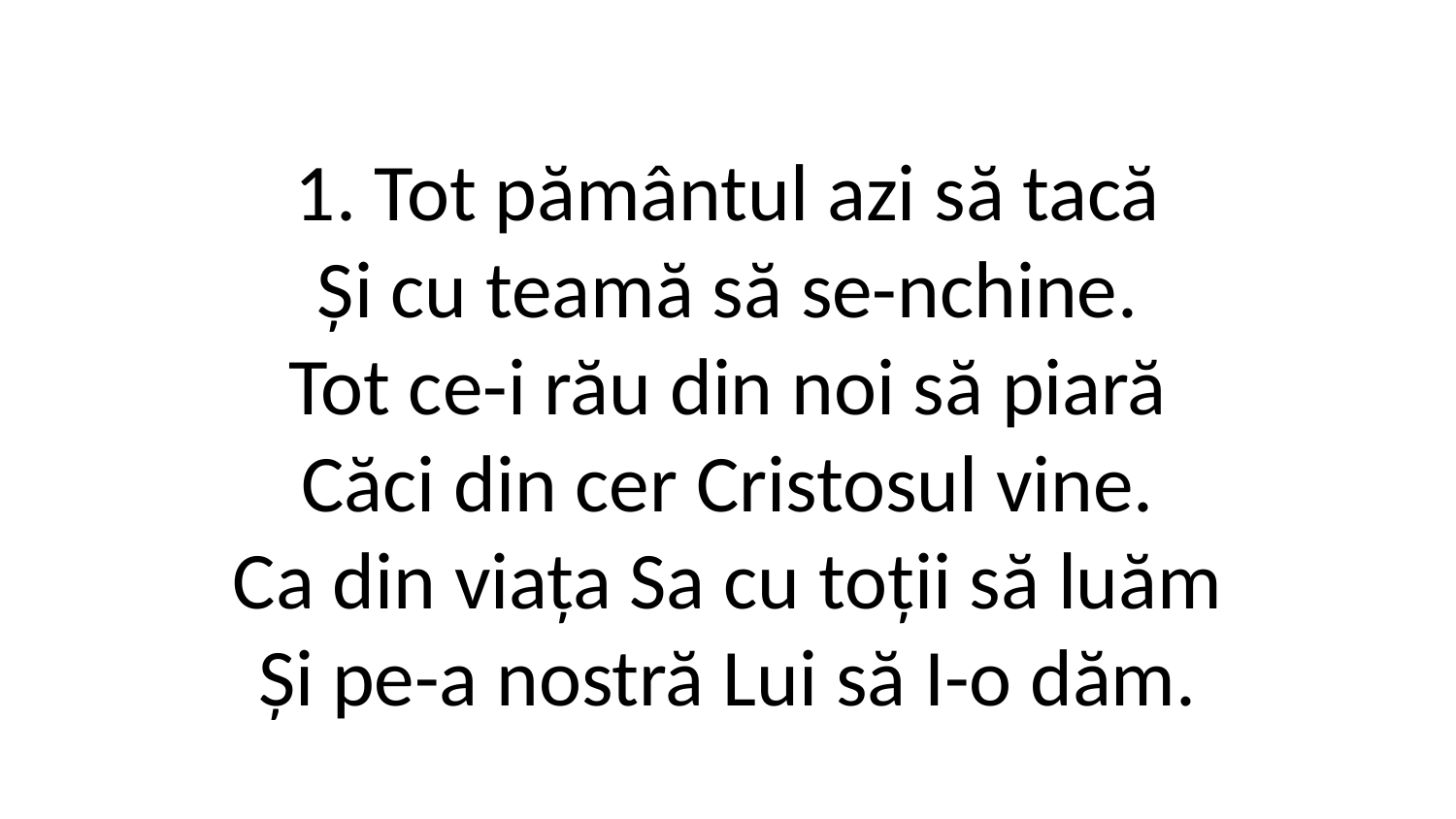

1. Tot pământul azi să tacă
Și cu teamă să se-nchine.
Tot ce-i rău din noi să piară
Căci din cer Cristosul vine.
Ca din viața Sa cu toții să luăm
Și pe-a nostră Lui să I-o dăm.